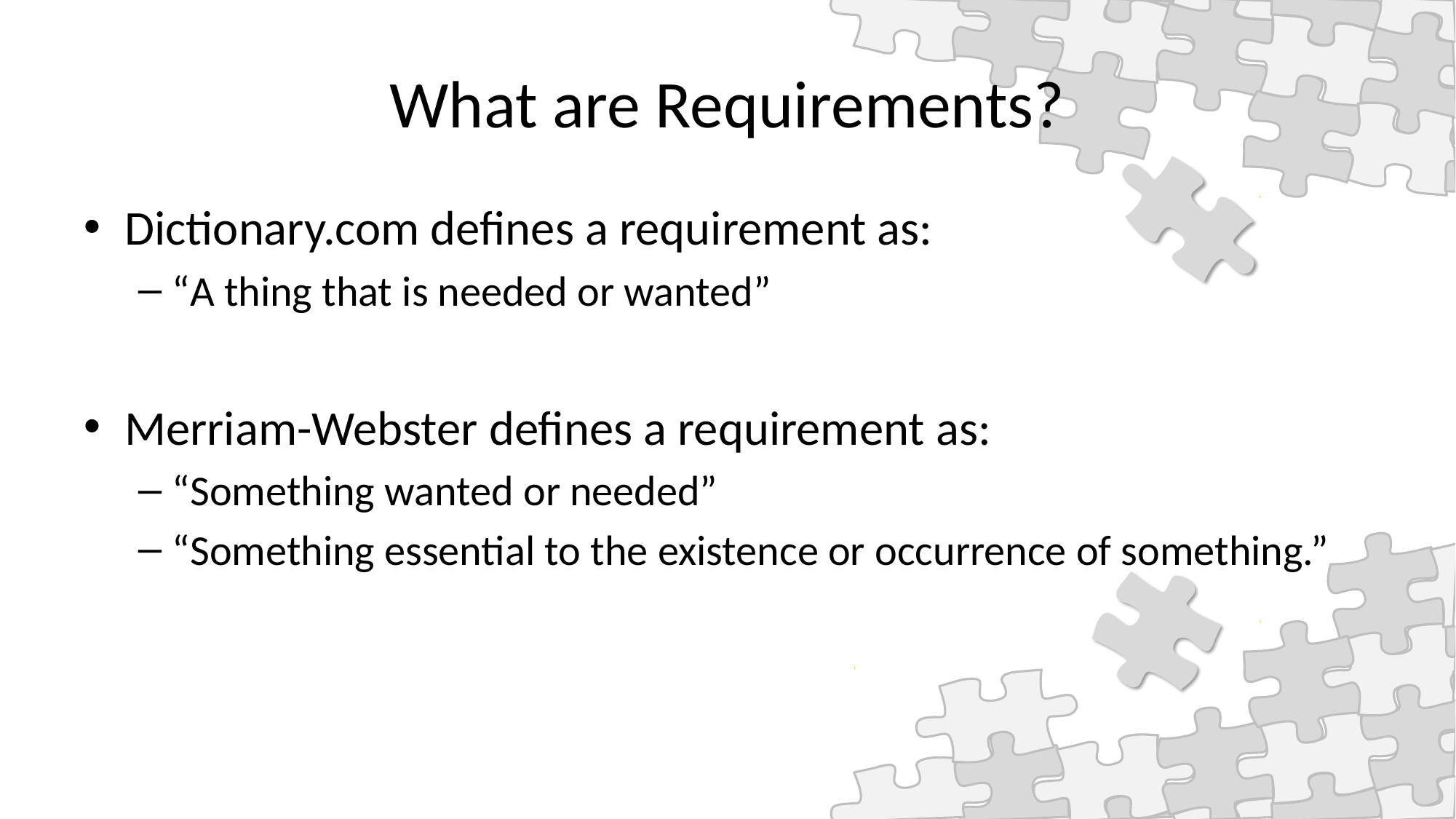

# What are Requirements?
Dictionary.com defines a requirement as:
“A thing that is needed or wanted”

Merriam-Webster defines a requirement as:
“Something wanted or needed”
“Something essential to the existence or occurrence of something.”